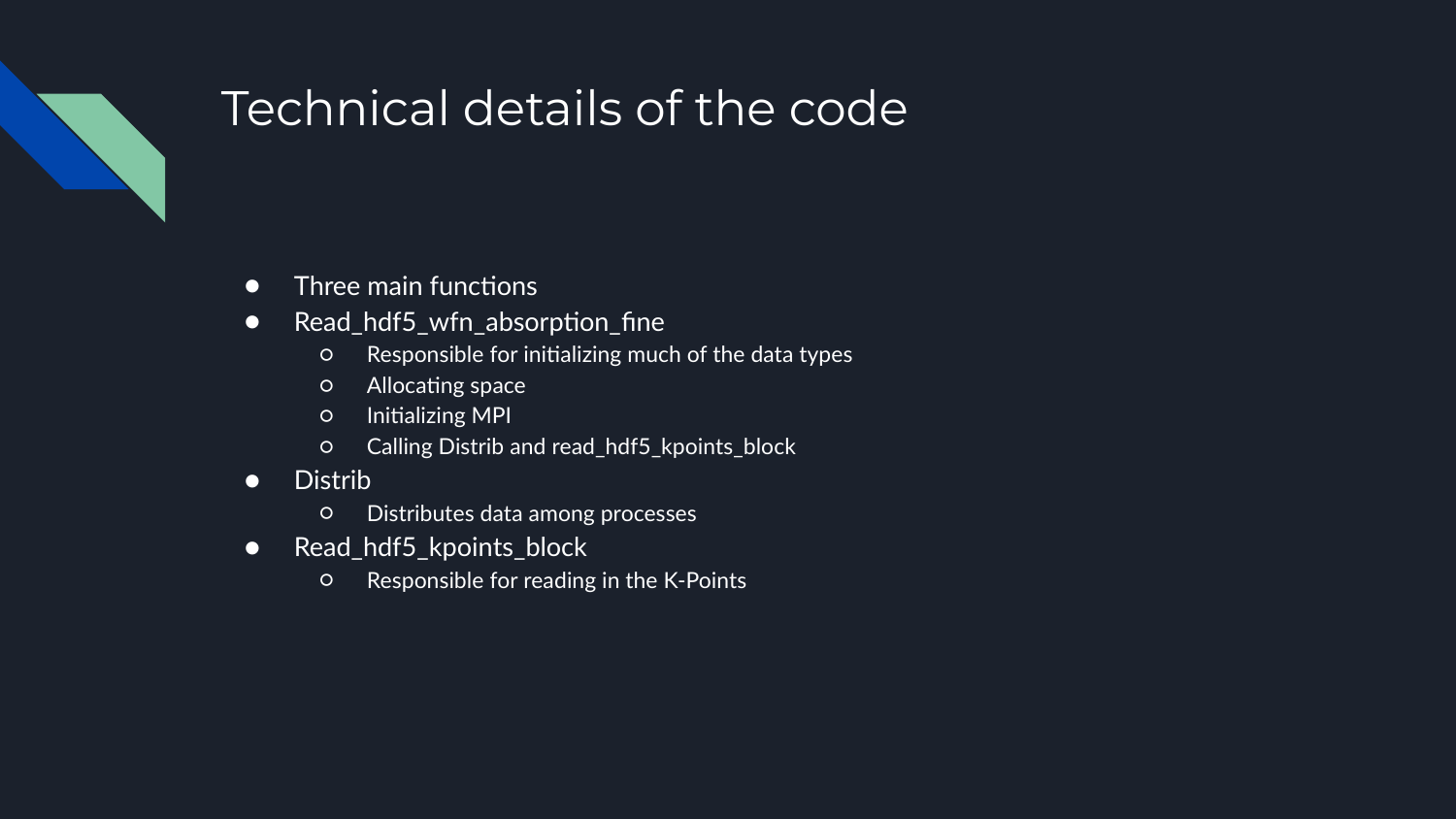

# Technical details of the code
Three main functions
Read_hdf5_wfn_absorption_fine
Responsible for initializing much of the data types
Allocating space
Initializing MPI
Calling Distrib and read_hdf5_kpoints_block
Distrib
Distributes data among processes
Read_hdf5_kpoints_block
Responsible for reading in the K-Points